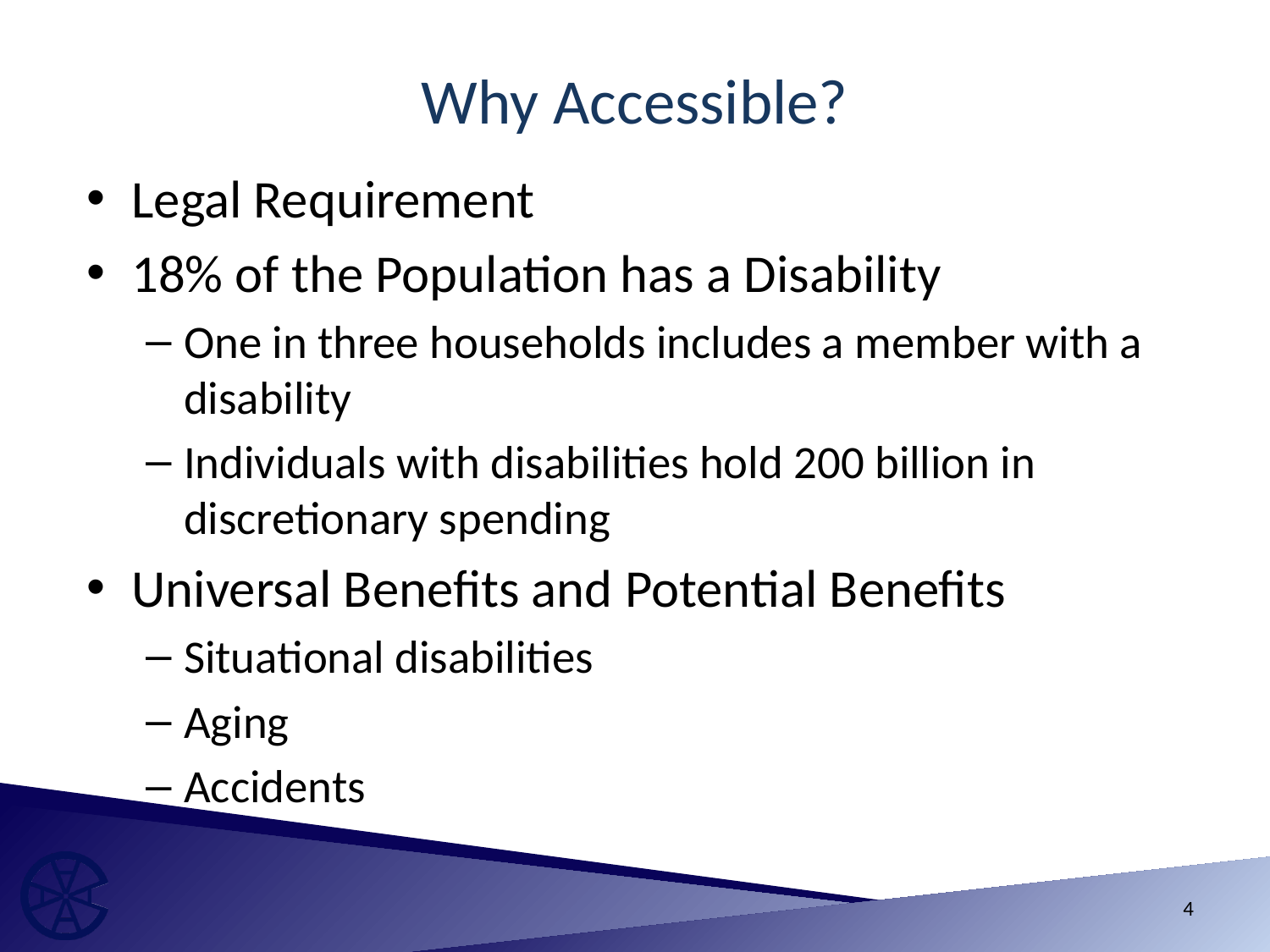

# Why Accessible?
Legal Requirement
18% of the Population has a Disability
One in three households includes a member with a disability
Individuals with disabilities hold 200 billion in discretionary spending
Universal Benefits and Potential Benefits
Situational disabilities
Aging
Accidents

4